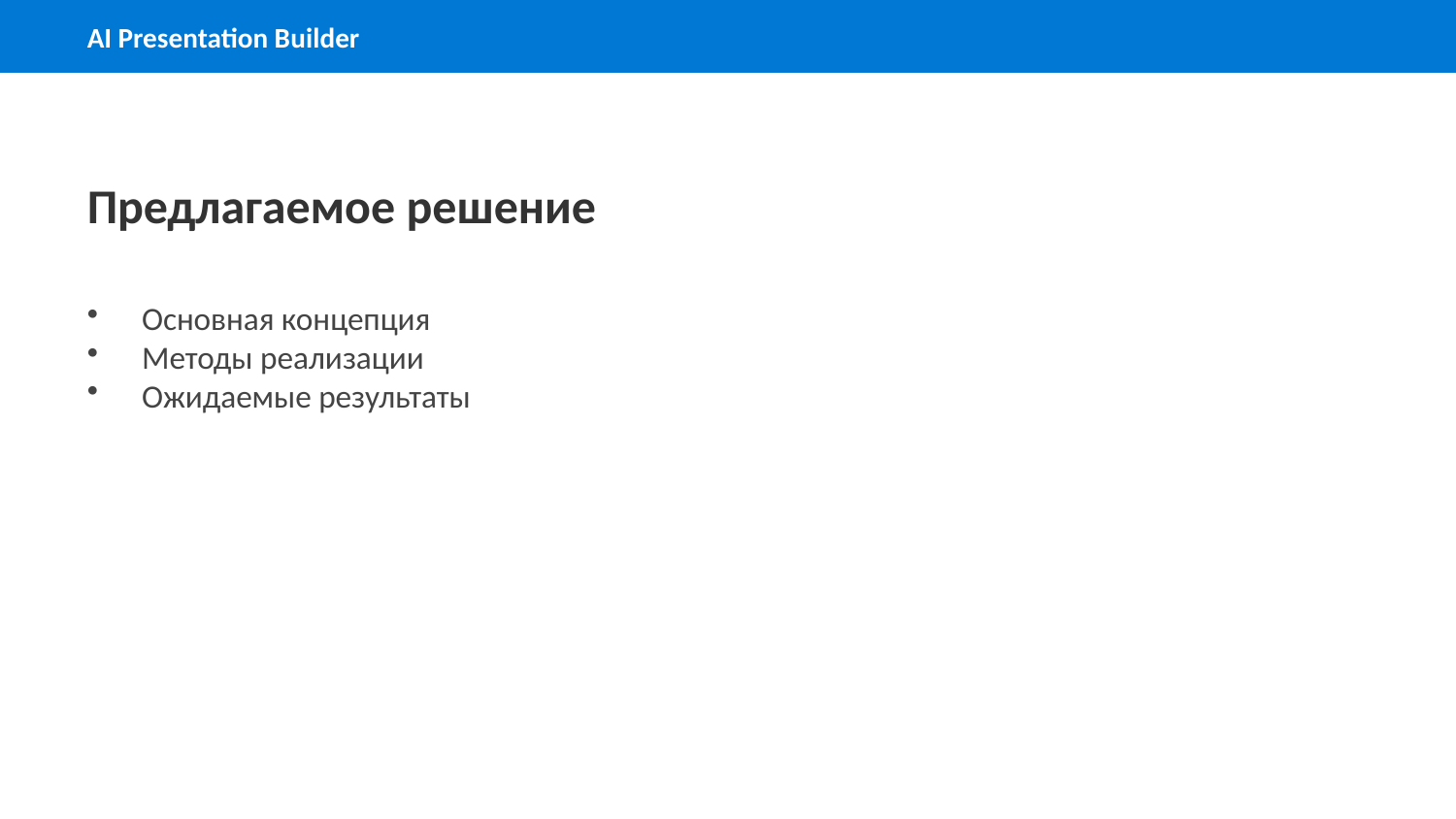

Предлагаемое решение
Основная концепция
Методы реализации
Ожидаемые результаты
5